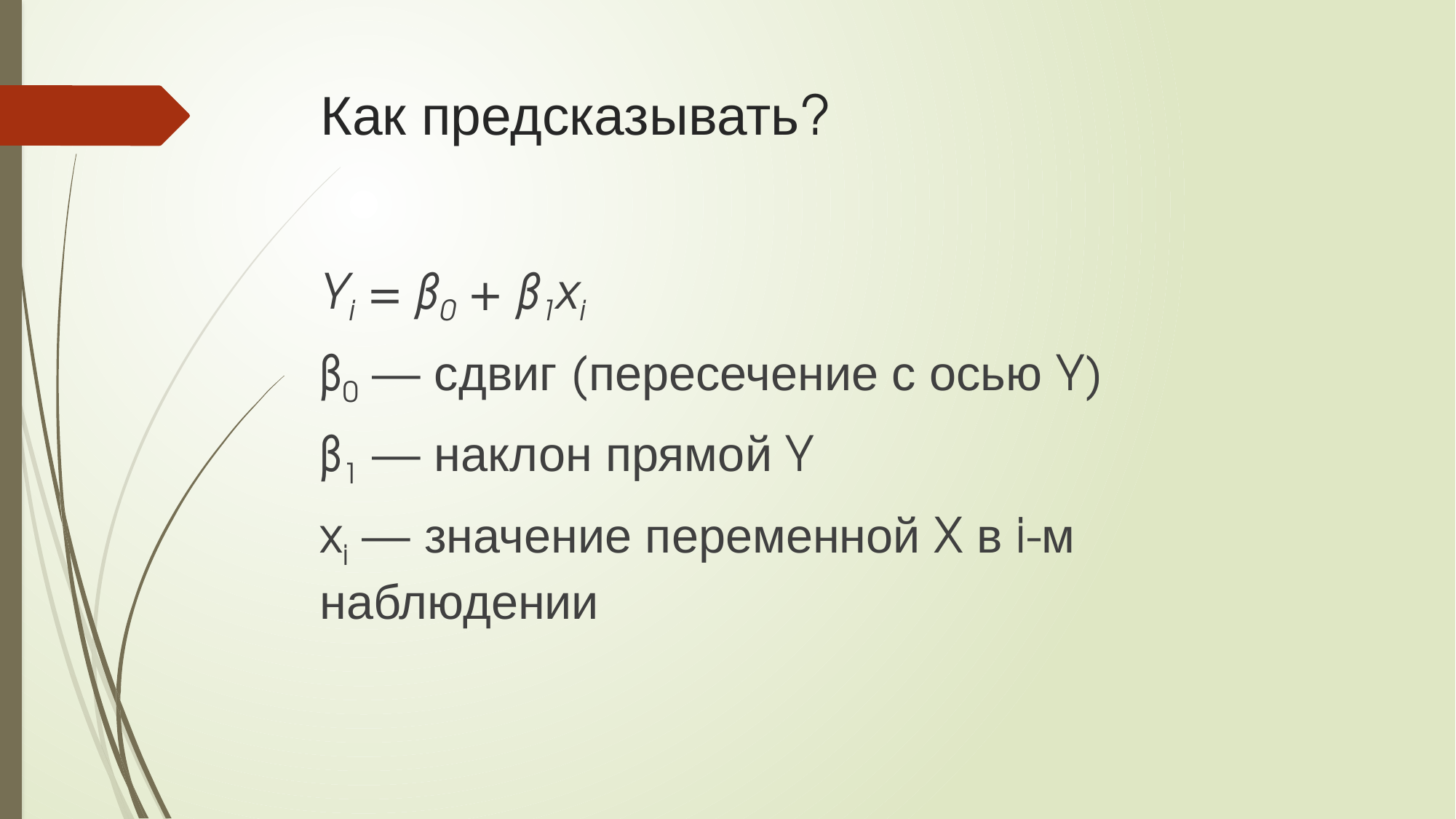

# Как предсказывать?
Yi = β0 + β1xi
β0 — сдвиг (пересечение с осью Y)
β1 — наклон прямой Y
xi — значение переменной X в i-м наблюдении